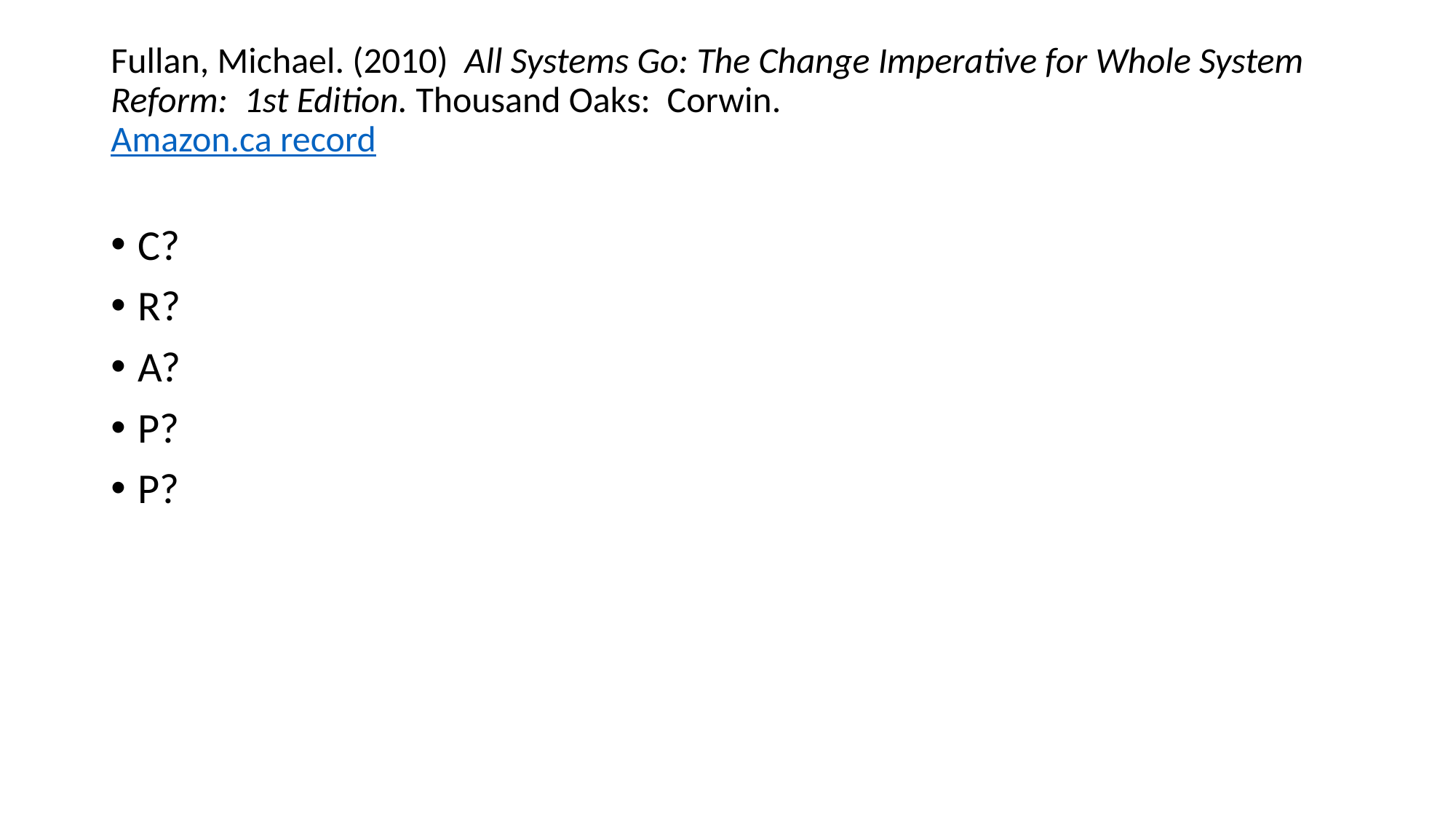

# Fullan, Michael. (2010)  All Systems Go: The Change Imperative for Whole System Reform:  1st Edition. Thousand Oaks:  Corwin. Amazon.ca record
C?
R?
A?
P?
P?